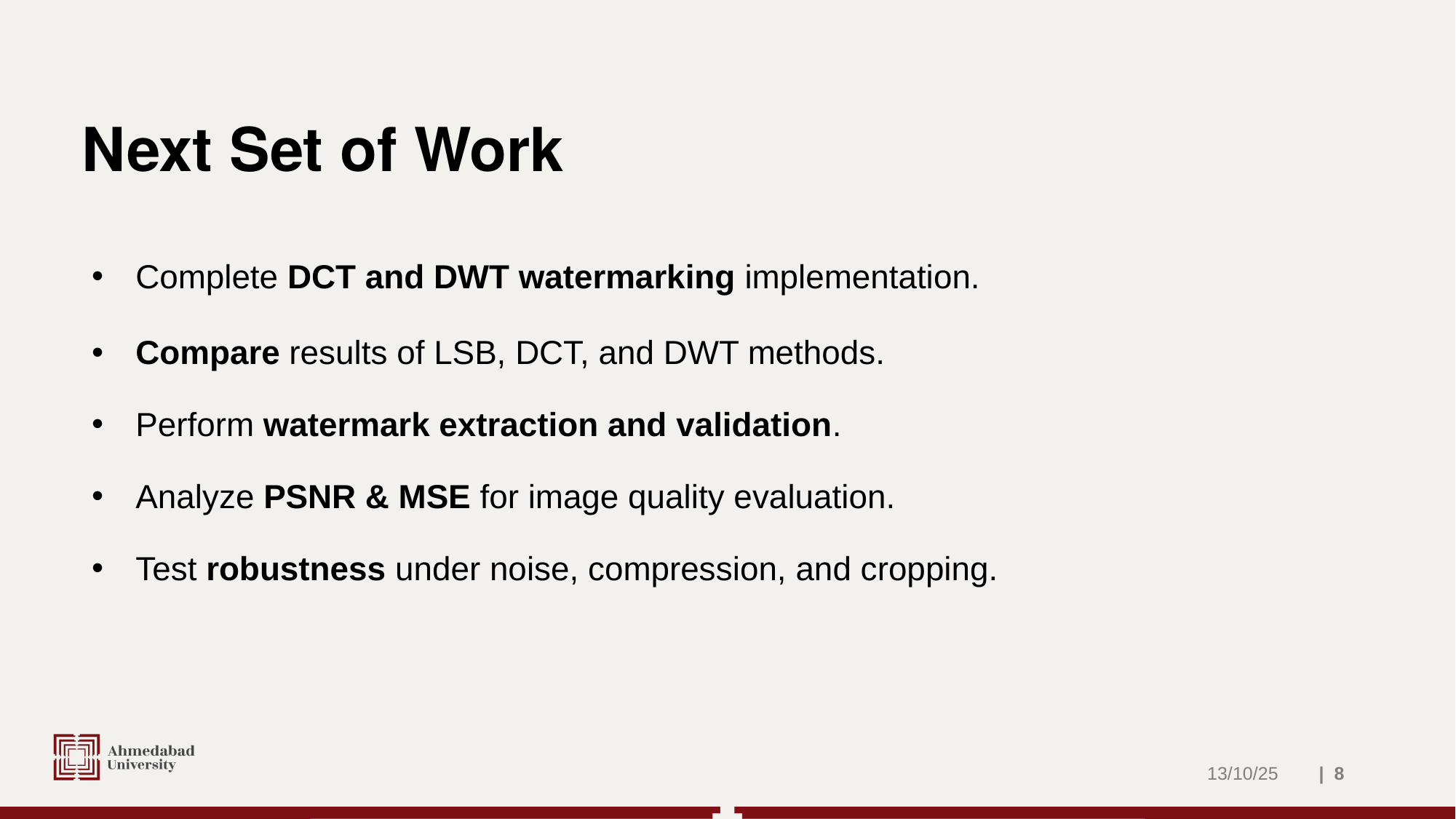

# Next Set of Work
Complete DCT and DWT watermarking implementation.
Compare results of LSB, DCT, and DWT methods.
Perform watermark extraction and validation.
Analyze PSNR & MSE for image quality evaluation.
Test robustness under noise, compression, and cropping.

13/10/25
|  8